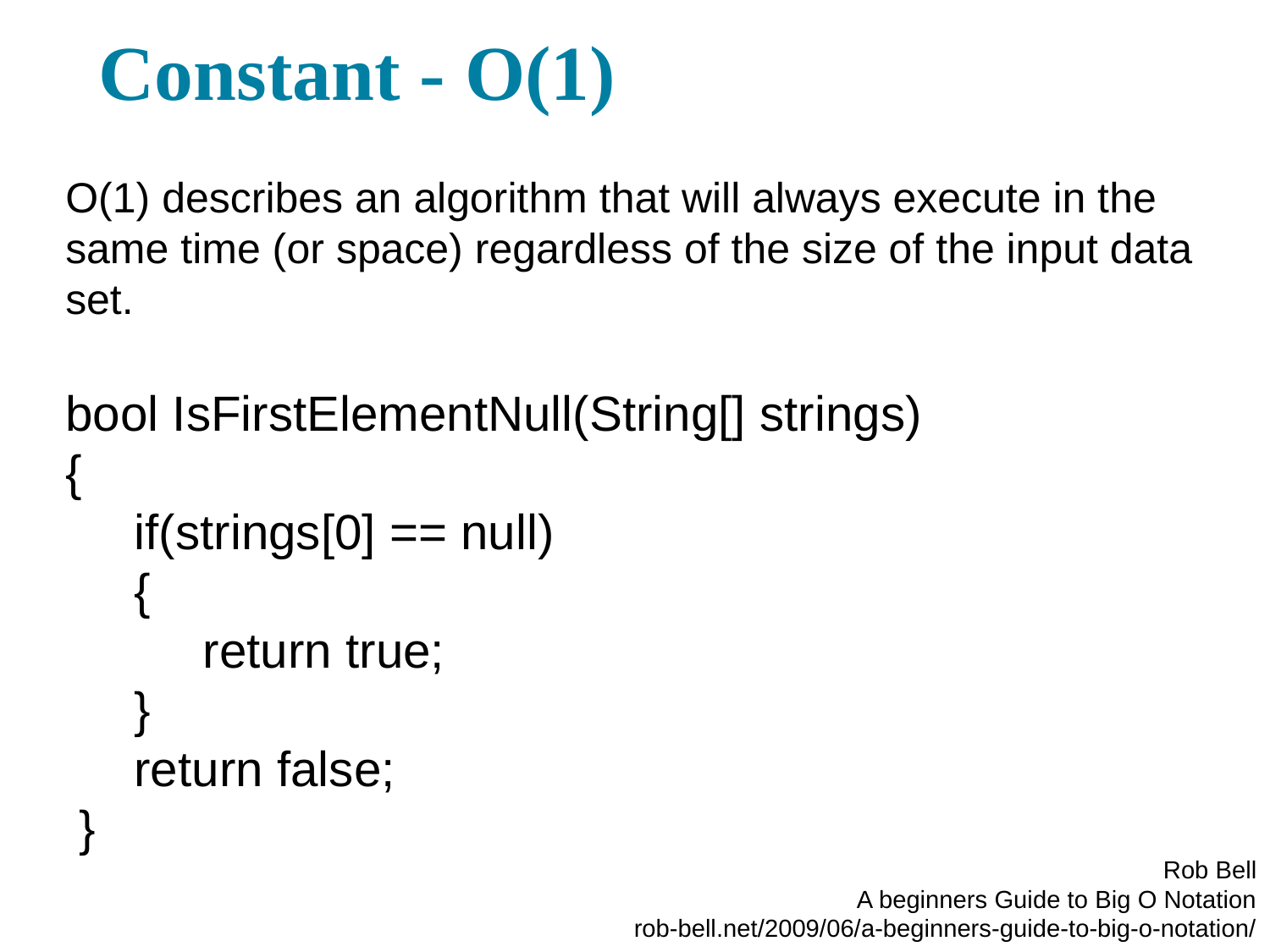

# Constant - O(1)
O(1) describes an algorithm that will always execute in the same time (or space) regardless of the size of the input data set.

bool IsFirstElementNull(String[] strings)
{
     if(strings[0] == null)
     {
          return true;
     }
     return false;
 }
Rob Bell
A beginners Guide to Big O Notation
rob-bell.net/2009/06/a-beginners-guide-to-big-o-notation/